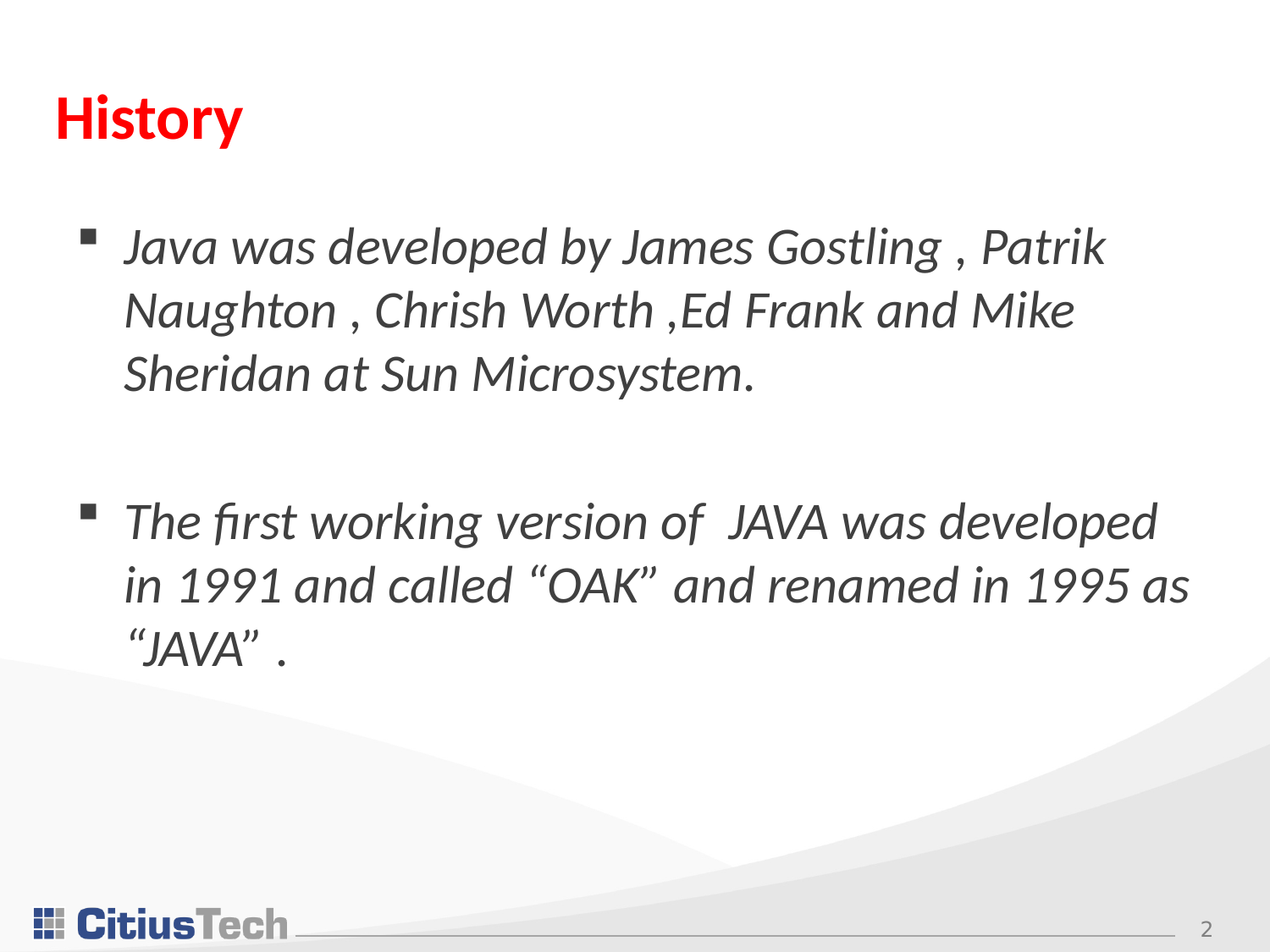

# History
Java was developed by James Gostling , Patrik Naughton , Chrish Worth ,Ed Frank and Mike Sheridan at Sun Microsystem.

The first working version of  JAVA was developed in 1991 and called “OAK” and renamed in 1995 as “JAVA” .